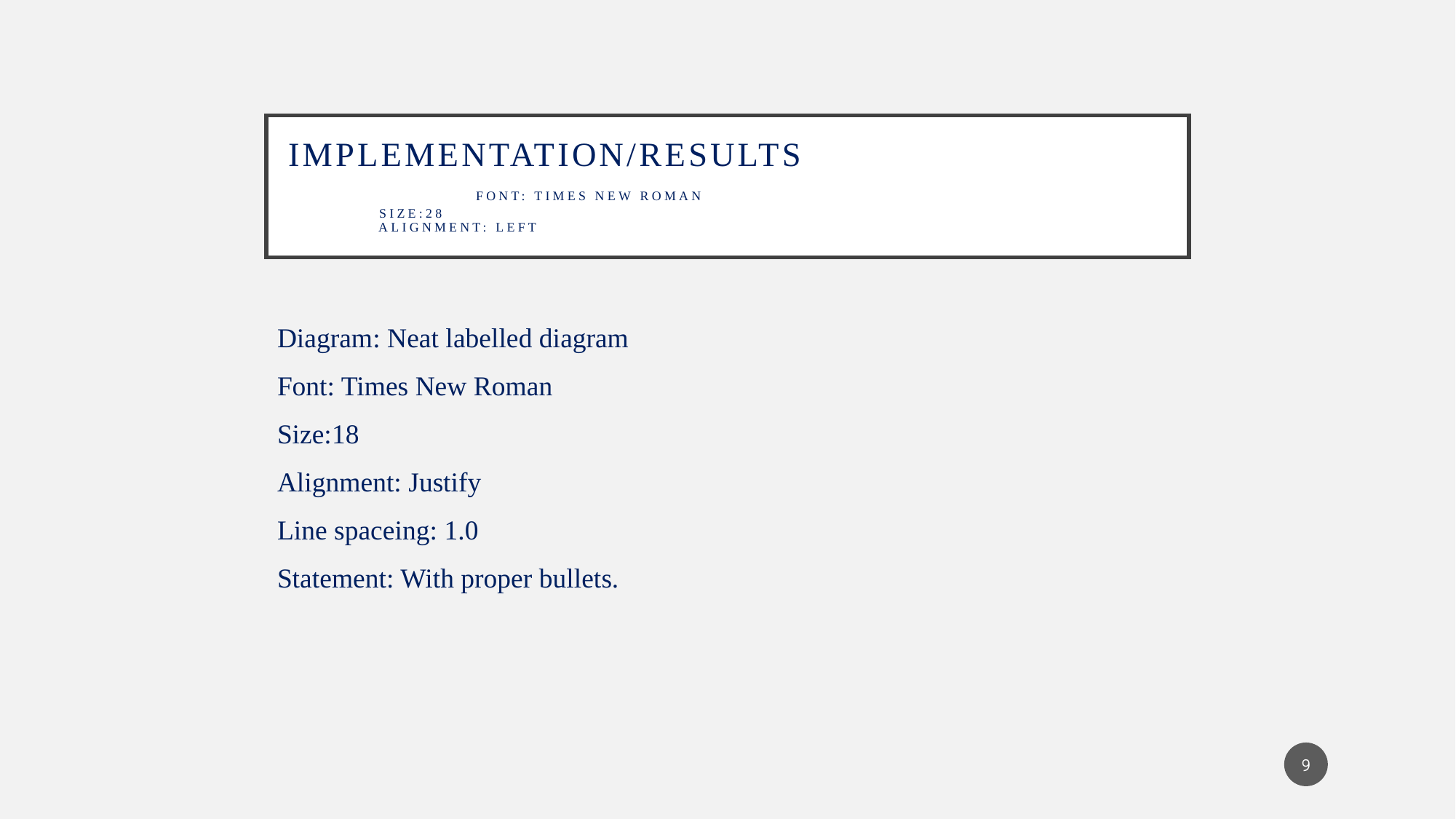

# Implementation/results Font: Times New roman Size:28 alignment: Left
Diagram: Neat labelled diagram
Font: Times New Roman
Size:18
Alignment: Justify
Line spaceing: 1.0
Statement: With proper bullets.

9